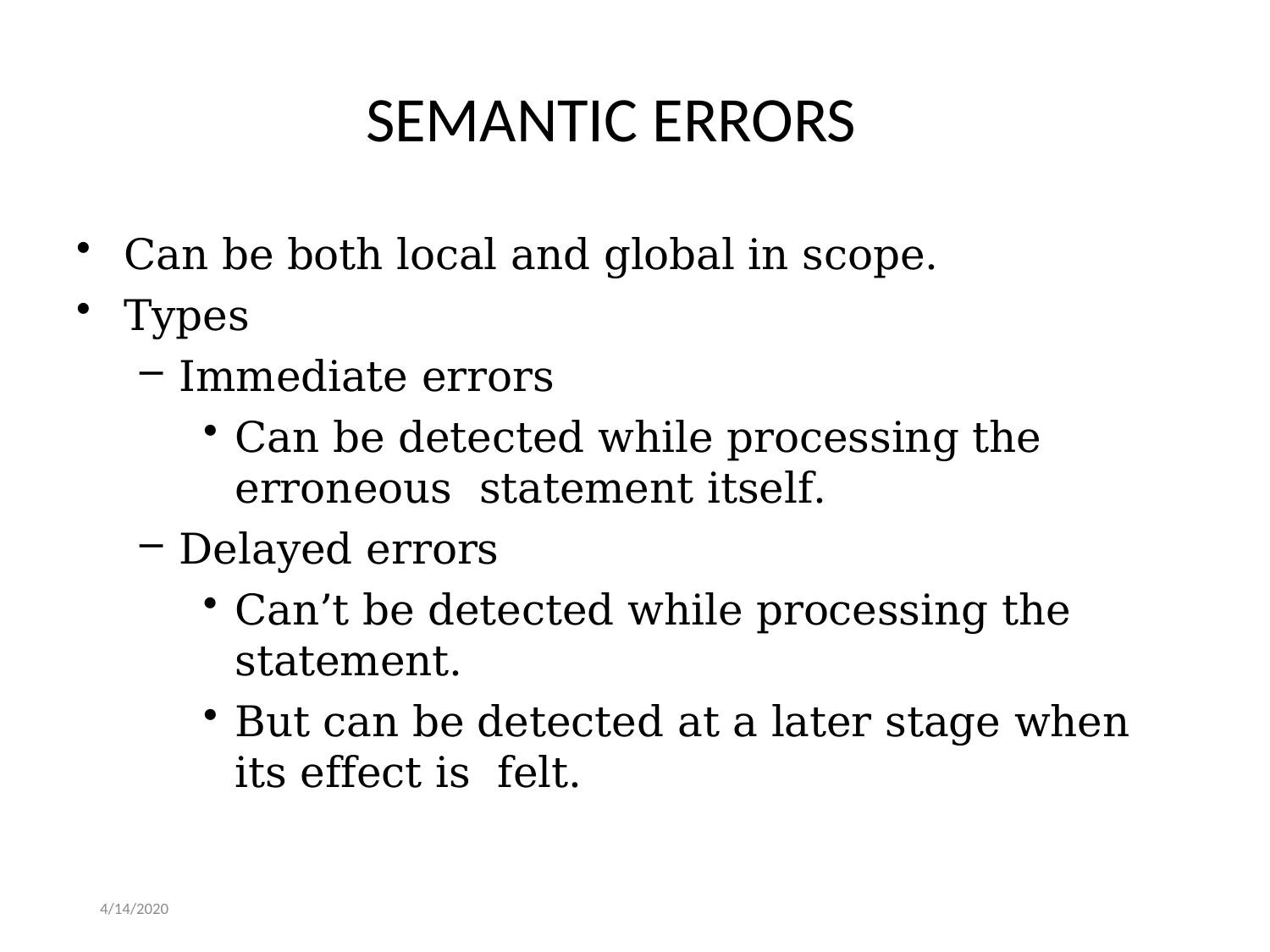

# SEMANTIC ERRORS
Can be both local and global in scope.
Types
Immediate errors
Can be detected while processing the erroneous  statement itself.
Delayed errors
Can’t be detected while processing the statement.
But can be detected at a later stage when its effect is  felt.
4/14/2020